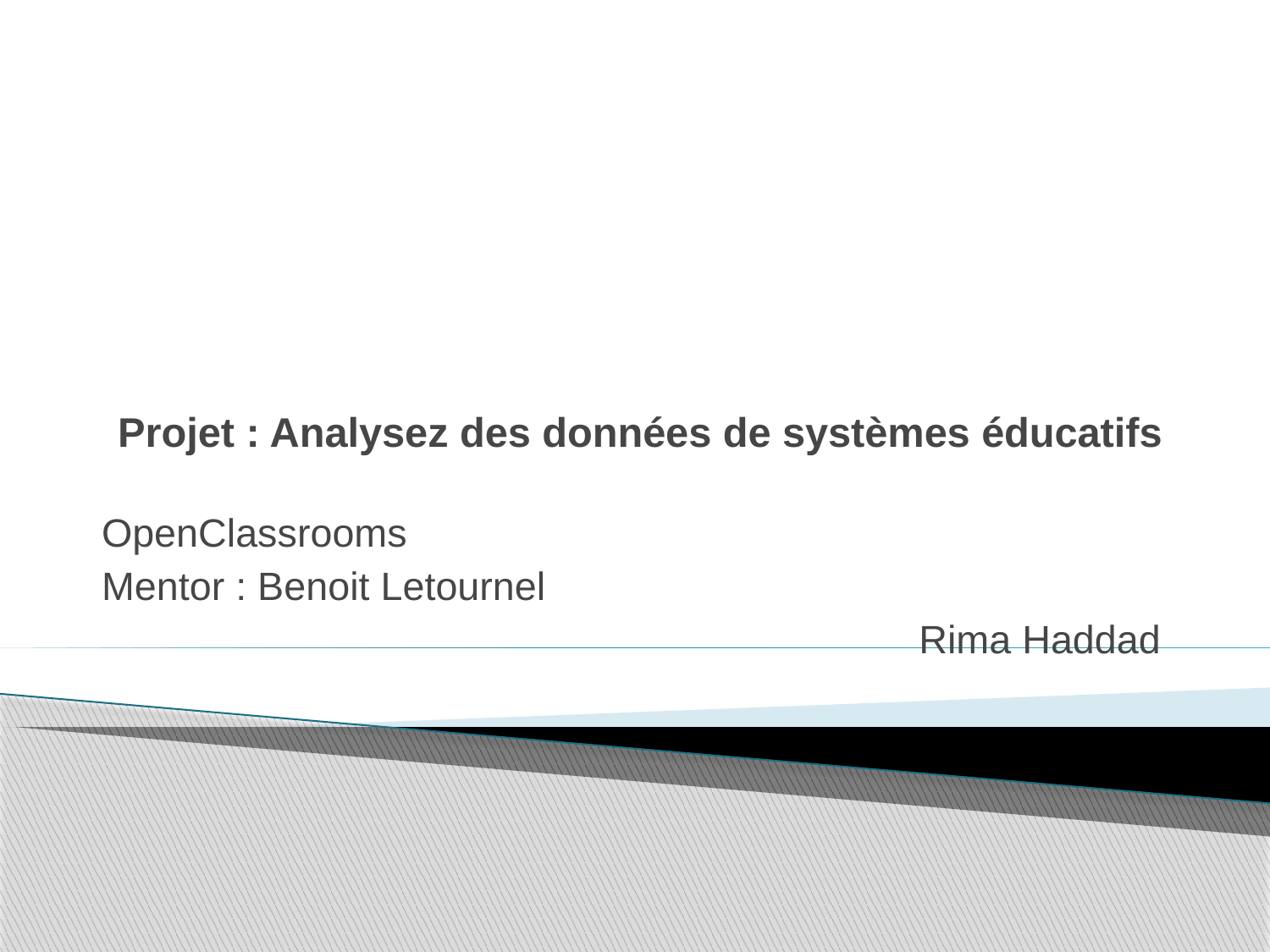

# Projet : Analysez des données de systèmes éducatifs
OpenClassrooms
Mentor : Benoit Letournel
Rima Haddad